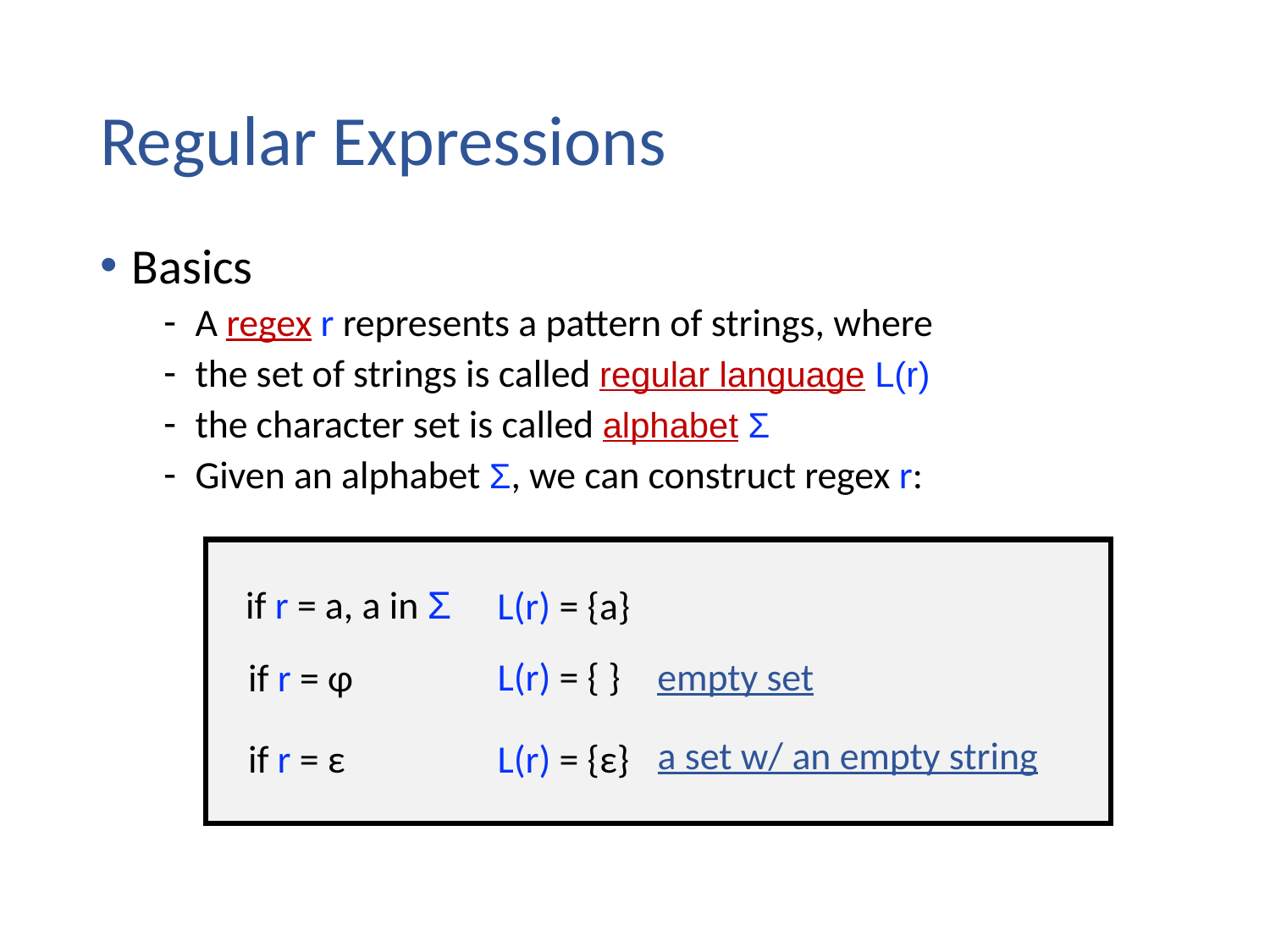

# Regular Expressions
Basics
A regex r represents a pattern of strings, where
the set of strings is called regular language L(r)
the character set is called alphabet Σ
Given an alphabet Σ, we can construct regex r:

if r = a, a in Σ
L(r) = {a}
L(r) = { }
 empty set
if r = ɸ
 a set w/ an empty string
if r = ε
L(r) = {ε}